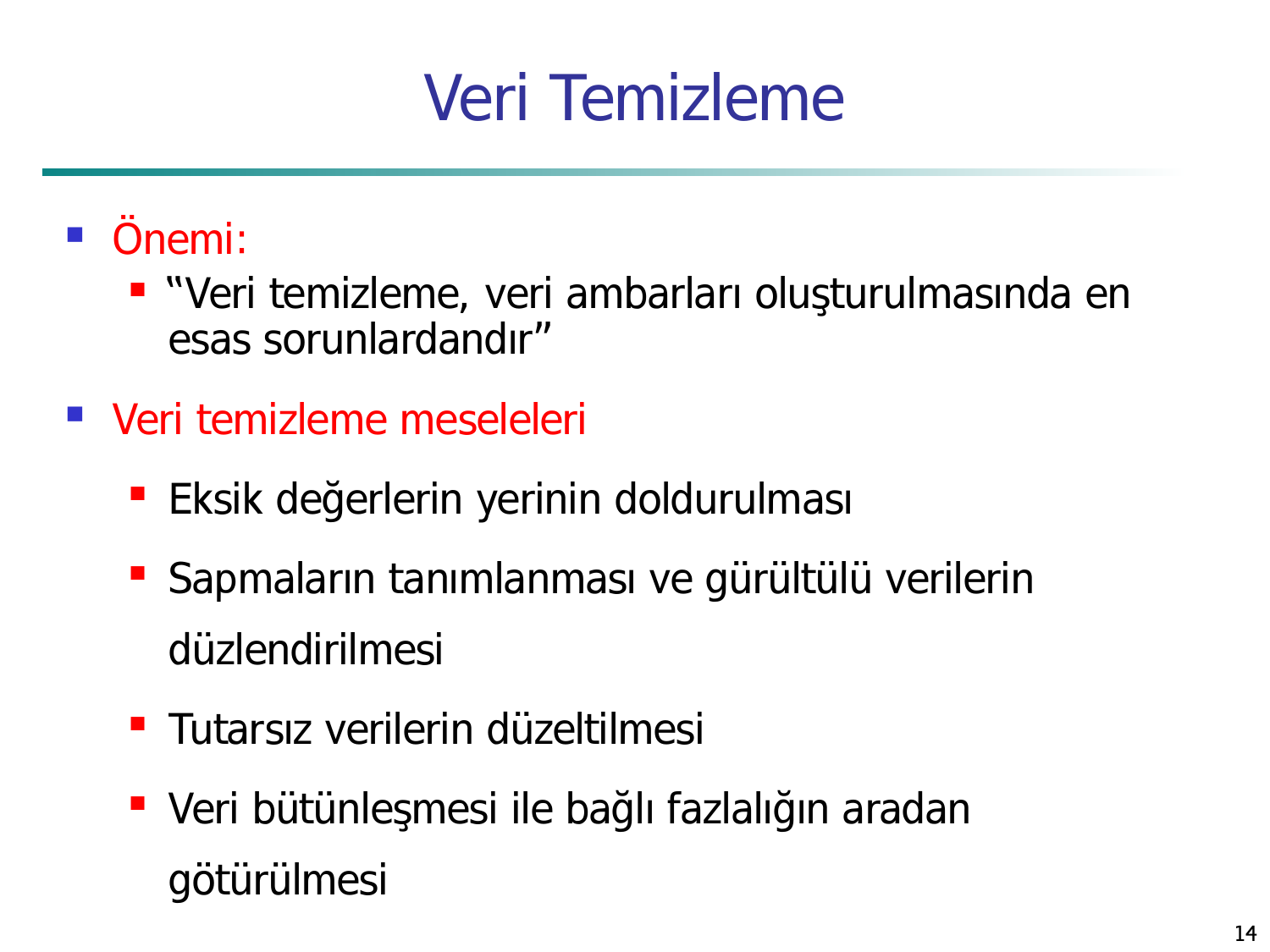

# Veri Temizleme
Önemi:
“Veri temizleme, veri ambarları oluşturulmasında en esas sorunlardandır”
Veri temizleme meseleleri
Eksik değerlerin yerinin doldurulması
Sapmaların tanımlanması ve gürültülü verilerin düzlendirilmesi
Tutarsız verilerin düzeltilmesi
Veri bütünleşmesi ile bağlı fazlalığın aradan götürülmesi
14